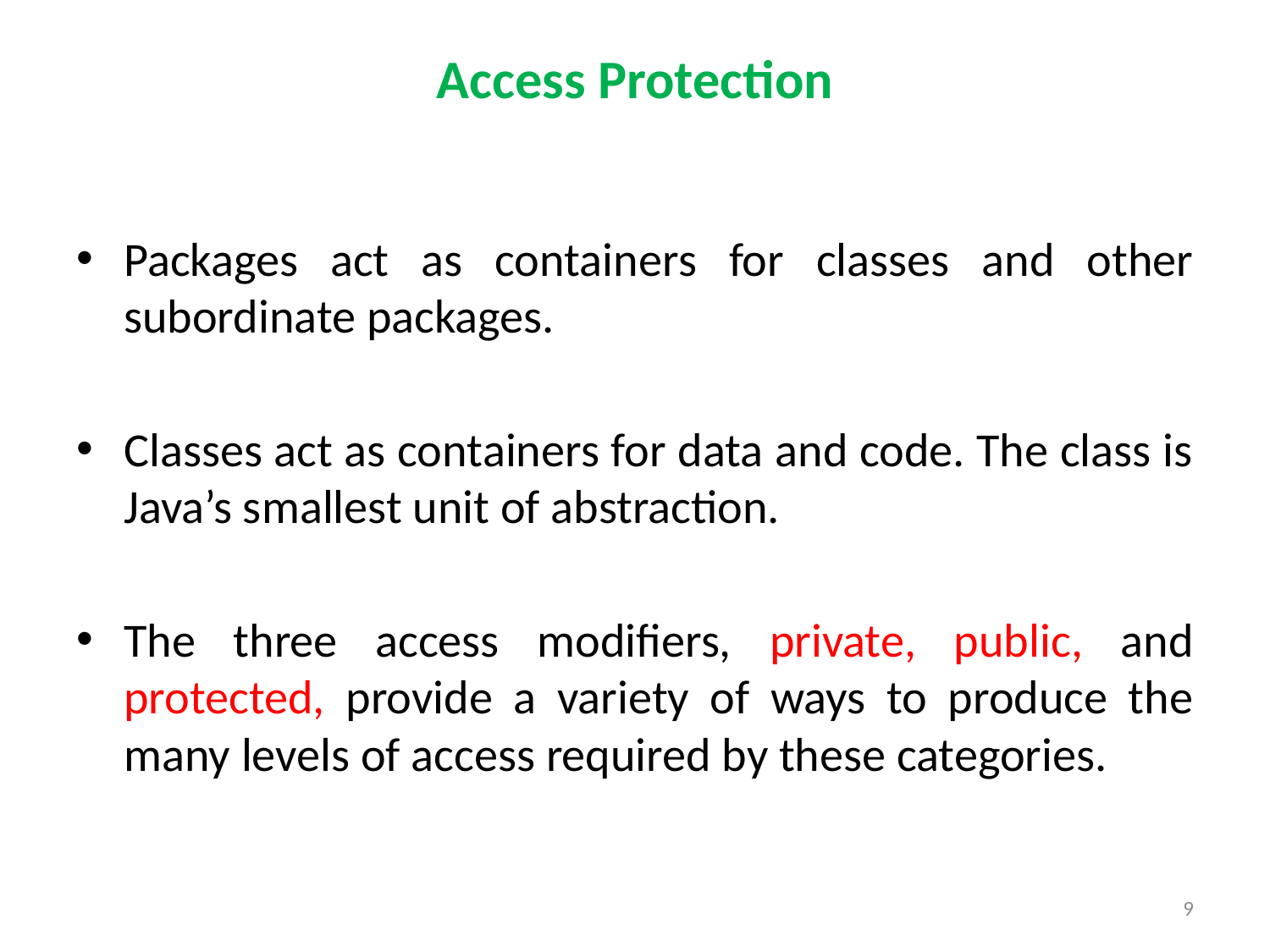

# Access Protection
Packages act as containers for classes and other subordinate packages.

Classes act as containers for data and code. The class is Java’s smallest unit of abstraction.

The three access modifiers, private, public, and protected, provide a variety of ways to produce the many levels of access required by these categories.
9